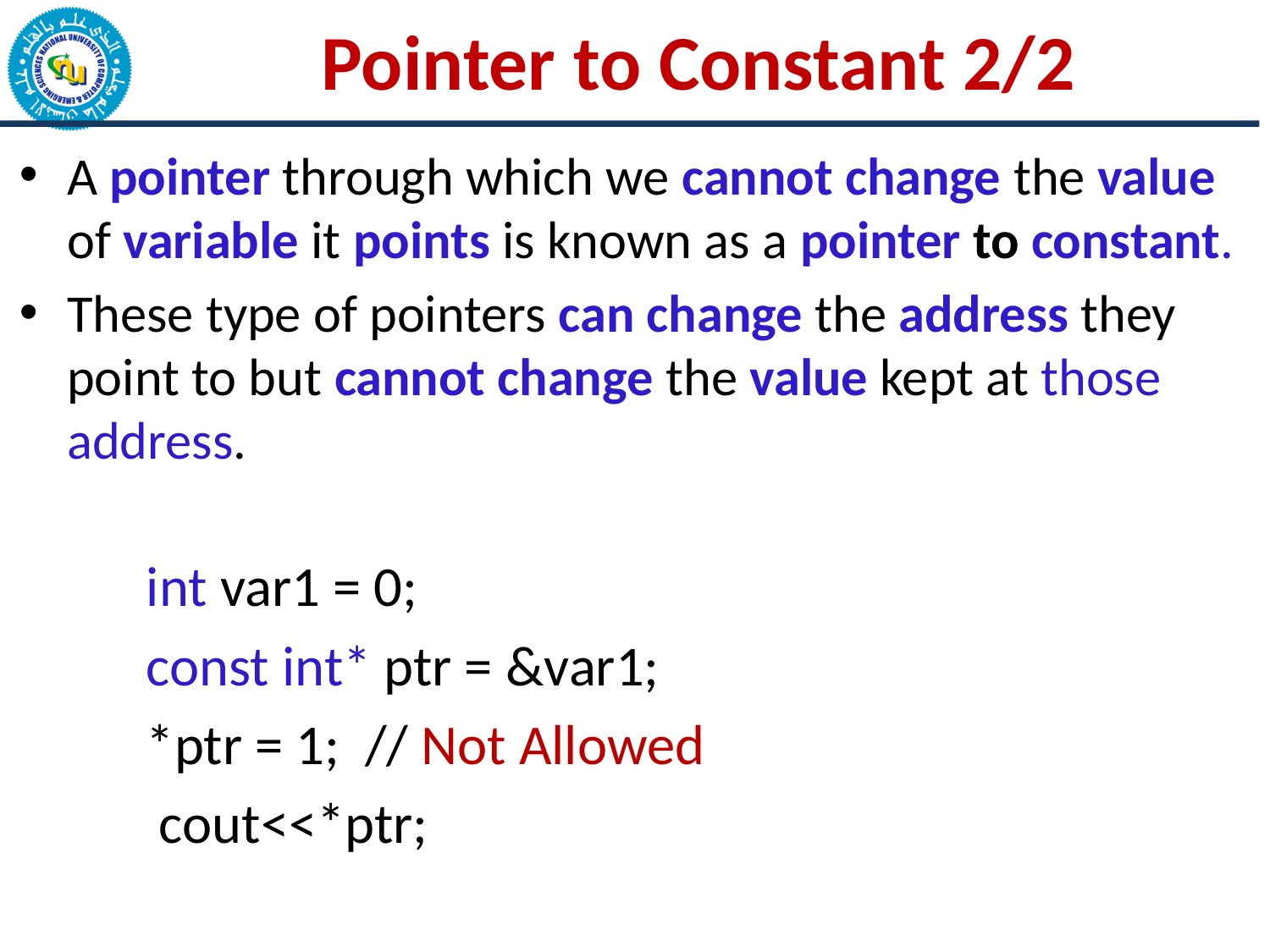

# Pointer to Constant 2/2

A pointer through which we cannot change the value of variable it points is known as a pointer to constant.
These type of pointers can change the address they point to but cannot change the value kept at those address.

int var1 = 0;
const int* ptr = &var1;
*ptr = 1;  // Not Allowed
 cout<<*ptr;